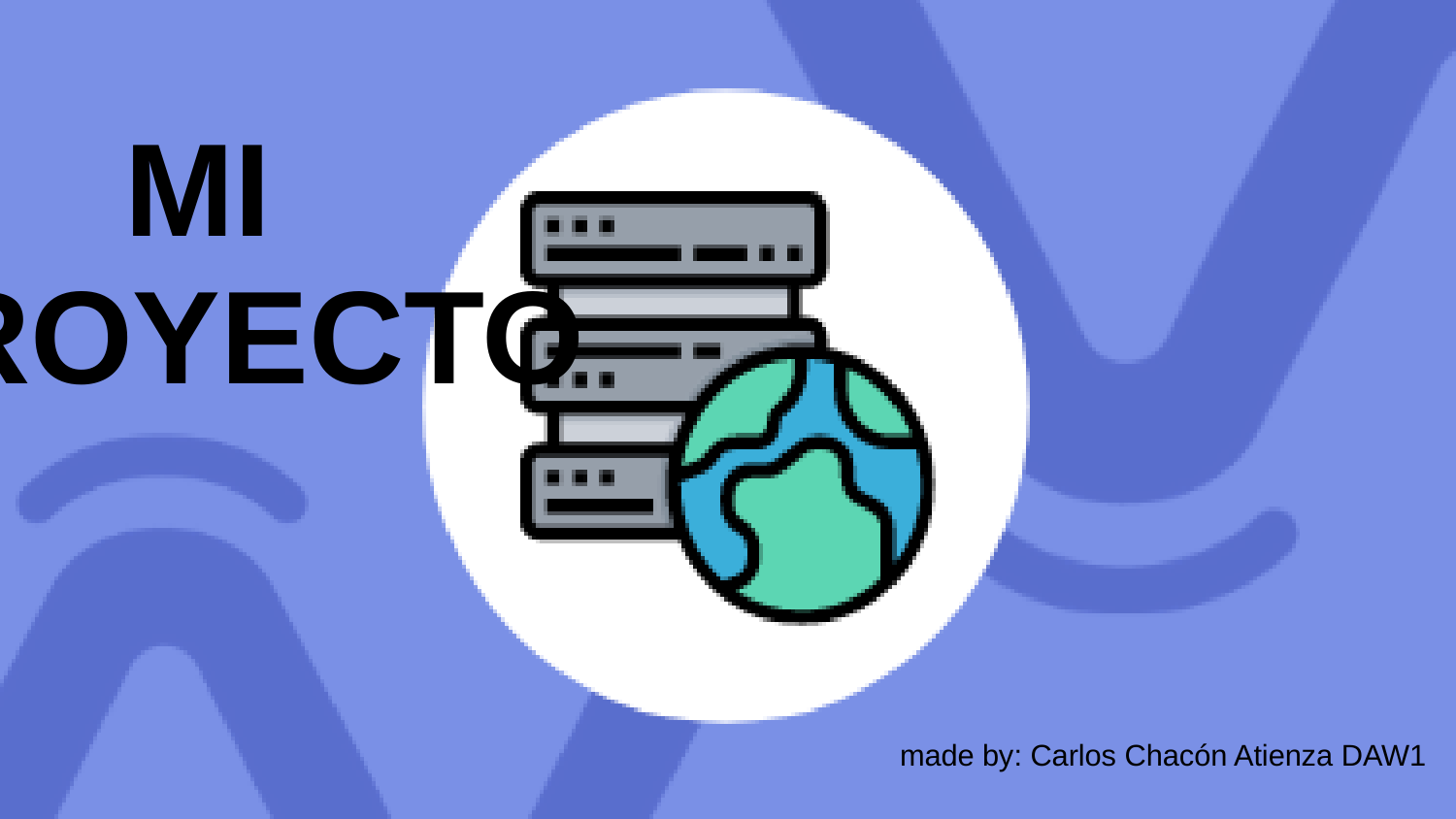

# MI
PROYECTO
made by: Carlos Chacón Atienza DAW1